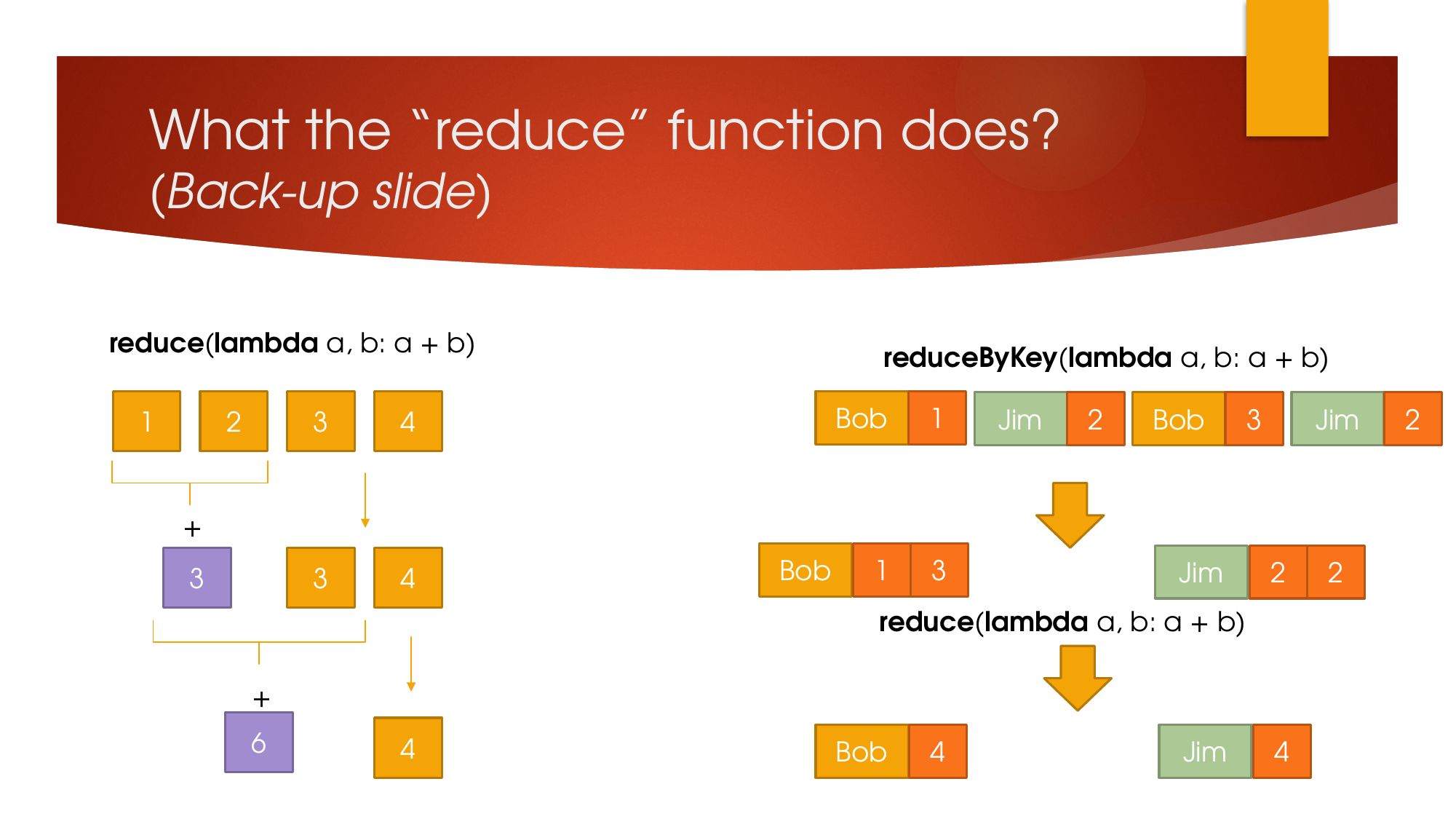

# What the “reduce” function does? (Back-up slide)
reduce(lambda a, b: a + b)
reduceByKey(lambda a, b: a + b)
1
2
3
4
Bob
1
Jim
2
Bob
3
Jim
2

+

1
3
Bob
2
2
Jim
3
3
4
reduce(lambda a, b: a + b)

+
6
4
4
4
Bob
Jim